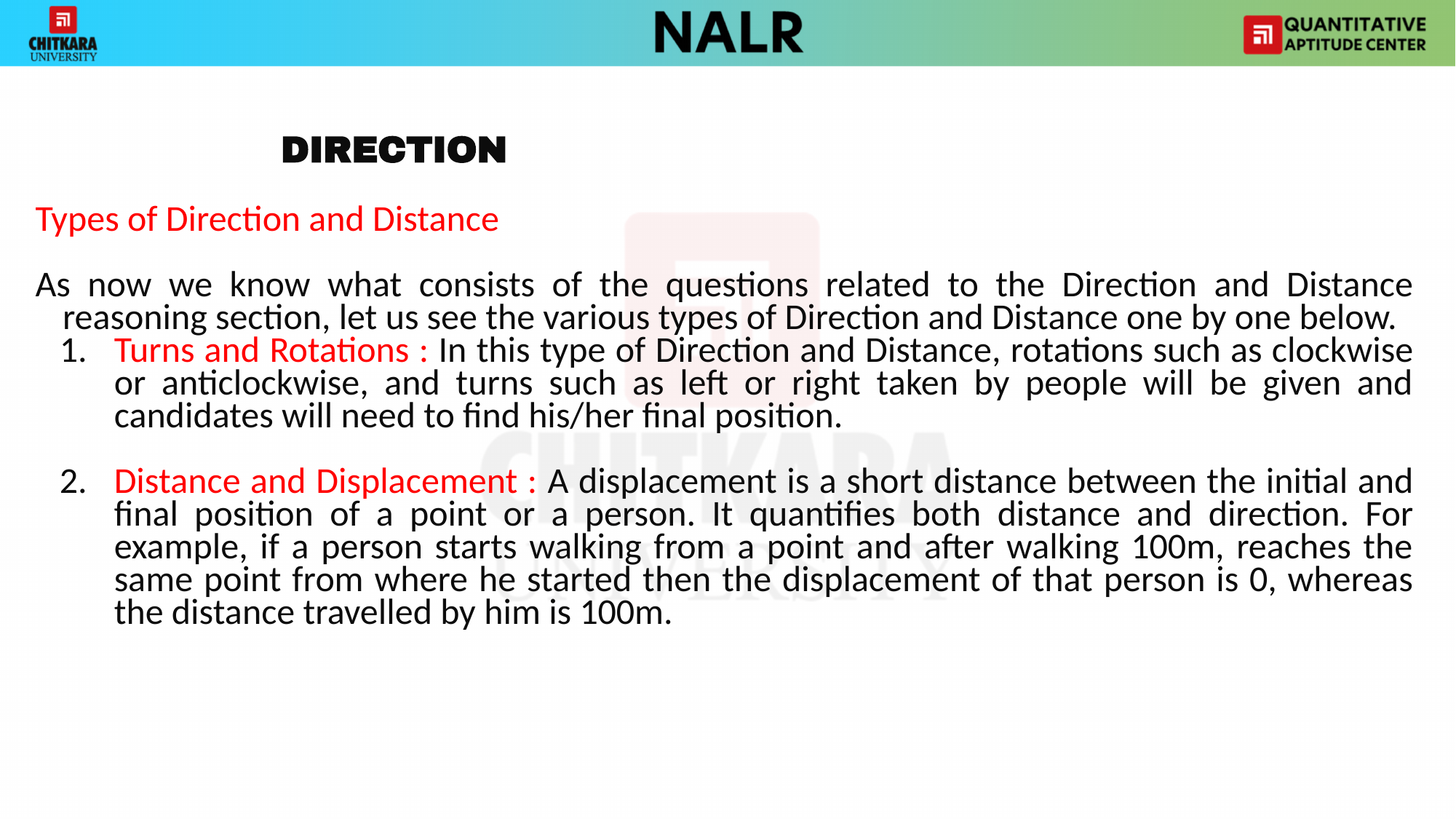

DIRECTION

Types of Direction and Distance

As now we know what consists of the questions related to the Direction and Distance reasoning section, let us see the various types of Direction and Distance one by one below.
Turns and Rotations : In this type of Direction and Distance, rotations such as clockwise or anticlockwise, and turns such as left or right taken by people will be given and candidates will need to find his/her final position.

Distance and Displacement : A displacement is a short distance between the initial and final position of a point or a person. It quantifies both distance and direction. For example, if a person starts walking from a point and after walking 100m, reaches the same point from where he started then the displacement of that person is 0, whereas the distance travelled by him is 100m.